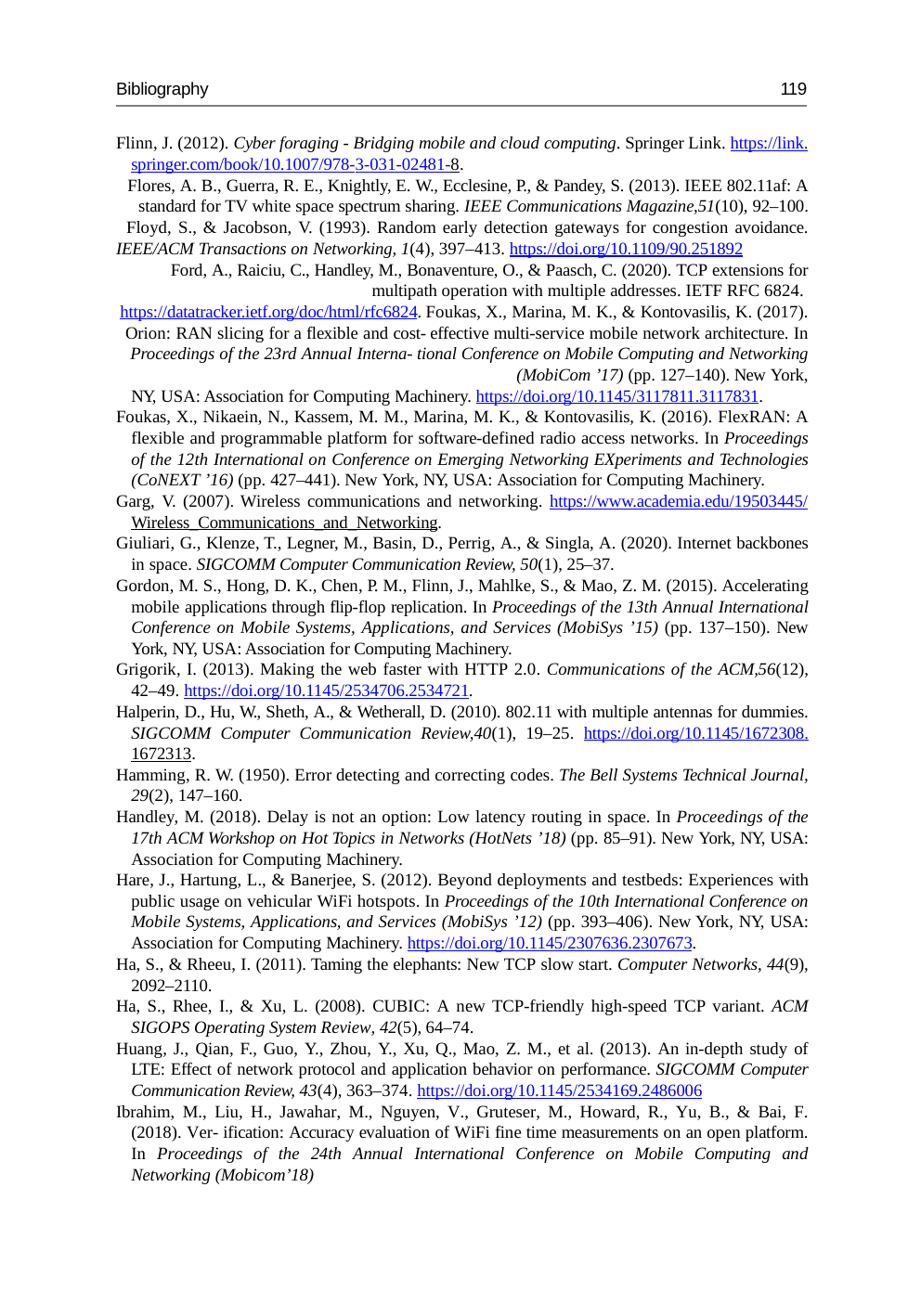

Bibliography
119
Flinn, J. (2012). Cyber foraging - Bridging mobile and cloud computing. Springer Link. https://link. springer.com/book/10.1007/978-3-031-02481-8.
Flores, A. B., Guerra, R. E., Knightly, E. W., Ecclesine, P., & Pandey, S. (2013). IEEE 802.11af: A standard for TV white space spectrum sharing. IEEE Communications Magazine,51(10), 92–100. Floyd, S., & Jacobson, V. (1993). Random early detection gateways for congestion avoidance.
IEEE/ACM Transactions on Networking, 1(4), 397–413. https://doi.org/10.1109/90.251892
Ford, A., Raiciu, C., Handley, M., Bonaventure, O., & Paasch, C. (2020). TCP extensions for multipath operation with multiple addresses. IETF RFC 6824. https://datatracker.ietf.org/doc/html/rfc6824. Foukas, X., Marina, M. K., & Kontovasilis, K. (2017). Orion: RAN slicing for a flexible and cost- effective multi-service mobile network architecture. In Proceedings of the 23rd Annual Interna- tional Conference on Mobile Computing and Networking (MobiCom ’17) (pp. 127–140). New York,
NY, USA: Association for Computing Machinery. https://doi.org/10.1145/3117811.3117831.
Foukas, X., Nikaein, N., Kassem, M. M., Marina, M. K., & Kontovasilis, K. (2016). FlexRAN: A flexible and programmable platform for software-defined radio access networks. In Proceedings of the 12th International on Conference on Emerging Networking EXperiments and Technologies (CoNEXT ’16) (pp. 427–441). New York, NY, USA: Association for Computing Machinery.
Garg, V. (2007). Wireless communications and networking. https://www.academia.edu/19503445/ Wireless_Communications_and_Networking.
Giuliari, G., Klenze, T., Legner, M., Basin, D., Perrig, A., & Singla, A. (2020). Internet backbones in space. SIGCOMM Computer Communication Review, 50(1), 25–37.
Gordon, M. S., Hong, D. K., Chen, P. M., Flinn, J., Mahlke, S., & Mao, Z. M. (2015). Accelerating mobile applications through flip-flop replication. In Proceedings of the 13th Annual International Conference on Mobile Systems, Applications, and Services (MobiSys ’15) (pp. 137–150). New York, NY, USA: Association for Computing Machinery.
Grigorik, I. (2013). Making the web faster with HTTP 2.0. Communications of the ACM,56(12), 42–49. https://doi.org/10.1145/2534706.2534721.
Halperin, D., Hu, W., Sheth, A., & Wetherall, D. (2010). 802.11 with multiple antennas for dummies. SIGCOMM Computer Communication Review,40(1), 19–25. https://doi.org/10.1145/1672308. 1672313.
Hamming, R. W. (1950). Error detecting and correcting codes. The Bell Systems Technical Journal, 29(2), 147–160.
Handley, M. (2018). Delay is not an option: Low latency routing in space. In Proceedings of the 17th ACM Workshop on Hot Topics in Networks (HotNets ’18) (pp. 85–91). New York, NY, USA: Association for Computing Machinery.
Hare, J., Hartung, L., & Banerjee, S. (2012). Beyond deployments and testbeds: Experiences with public usage on vehicular WiFi hotspots. In Proceedings of the 10th International Conference on Mobile Systems, Applications, and Services (MobiSys ’12) (pp. 393–406). New York, NY, USA: Association for Computing Machinery. https://doi.org/10.1145/2307636.2307673.
Ha, S., & Rheeu, I. (2011). Taming the elephants: New TCP slow start. Computer Networks, 44(9), 2092–2110.
Ha, S., Rhee, I., & Xu, L. (2008). CUBIC: A new TCP-friendly high-speed TCP variant. ACM SIGOPS Operating System Review, 42(5), 64–74.
Huang, J., Qian, F., Guo, Y., Zhou, Y., Xu, Q., Mao, Z. M., et al. (2013). An in-depth study of LTE: Effect of network protocol and application behavior on performance. SIGCOMM Computer Communication Review, 43(4), 363–374. https://doi.org/10.1145/2534169.2486006
Ibrahim, M., Liu, H., Jawahar, M., Nguyen, V., Gruteser, M., Howard, R., Yu, B., & Bai, F. (2018). Ver- ification: Accuracy evaluation of WiFi fine time measurements on an open platform. In Proceedings of the 24th Annual International Conference on Mobile Computing and Networking (Mobicom’18)